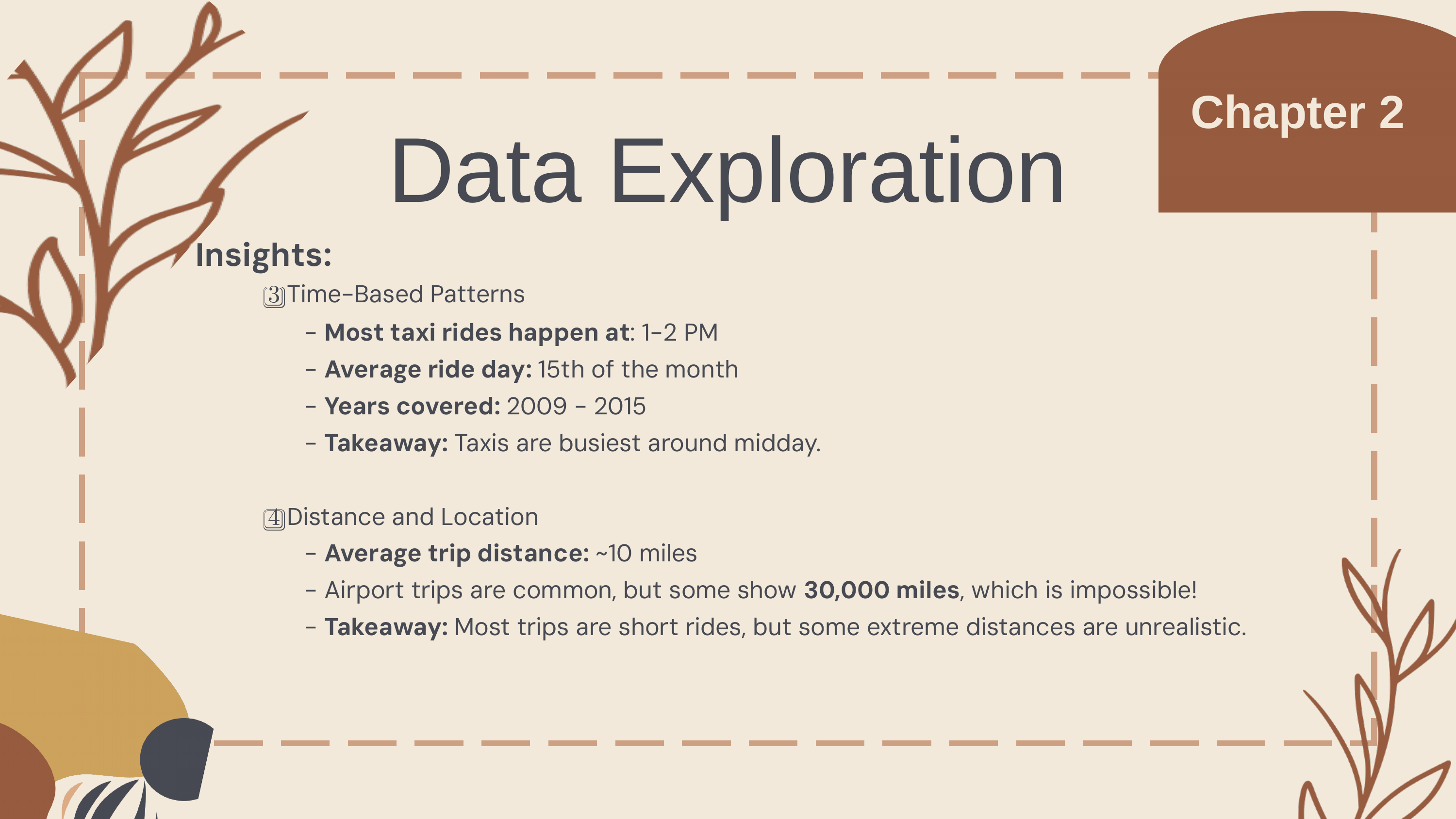

Chapter 2
Data Exploration
Insights:
	3️⃣ Time-Based Patterns
- Most taxi rides happen at: 1-2 PM
- Average ride day: 15th of the month
- Years covered: 2009 - 2015
- Takeaway: Taxis are busiest around midday.

	4️⃣ Distance and Location
- Average trip distance: ~10 miles
- Airport trips are common, but some show 30,000 miles, which is impossible!
- Takeaway: Most trips are short rides, but some extreme distances are unrealistic.